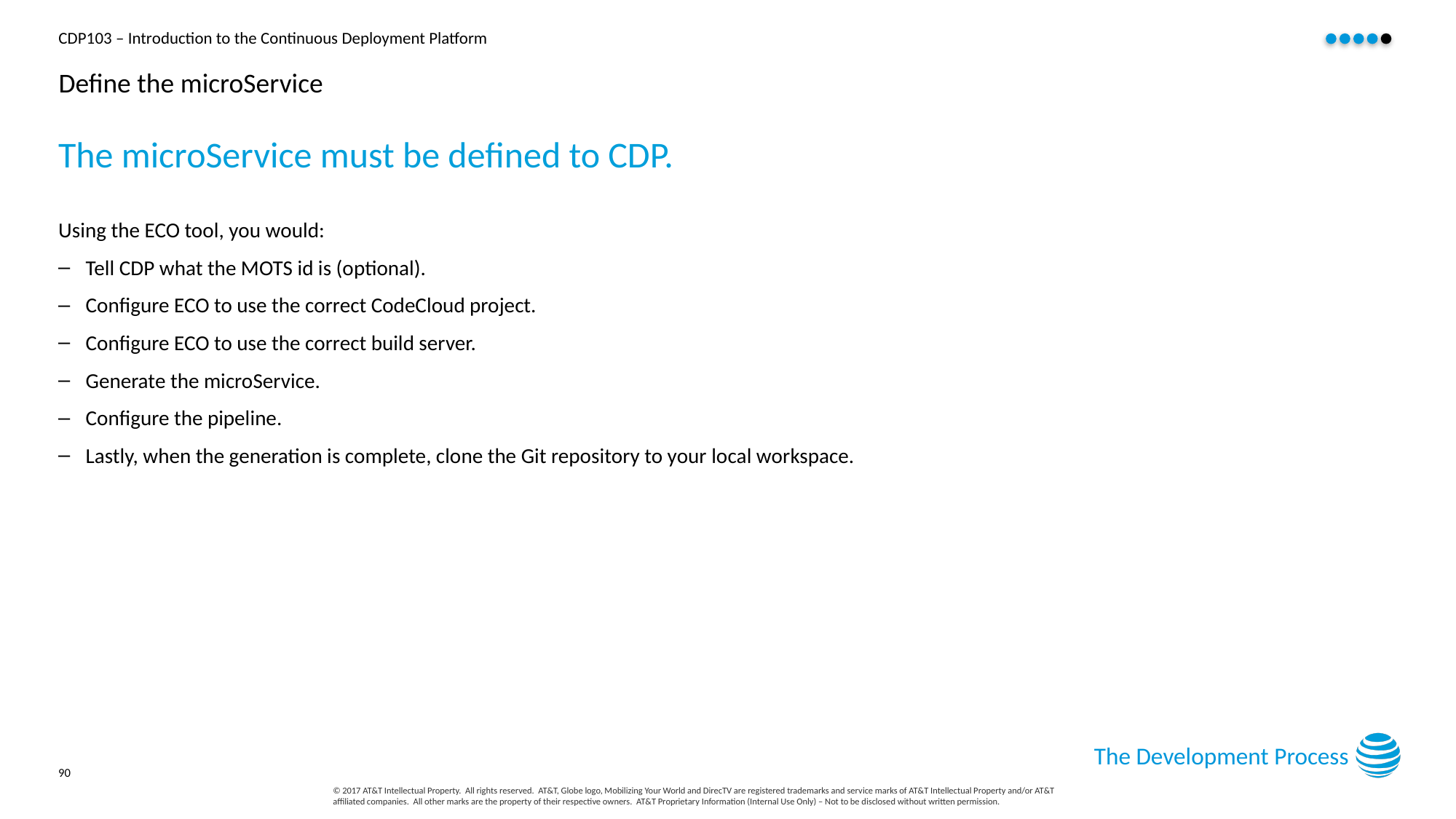

# Define the microService
The microService must be defined to CDP.

Using the ECO tool, you would:
Tell CDP what the MOTS id is (optional).
Configure ECO to use the correct CodeCloud project.
Configure ECO to use the correct build server.
Generate the microService.
Configure the pipeline.
Lastly, when the generation is complete, clone the Git repository to your local workspace.
The Development Process
90